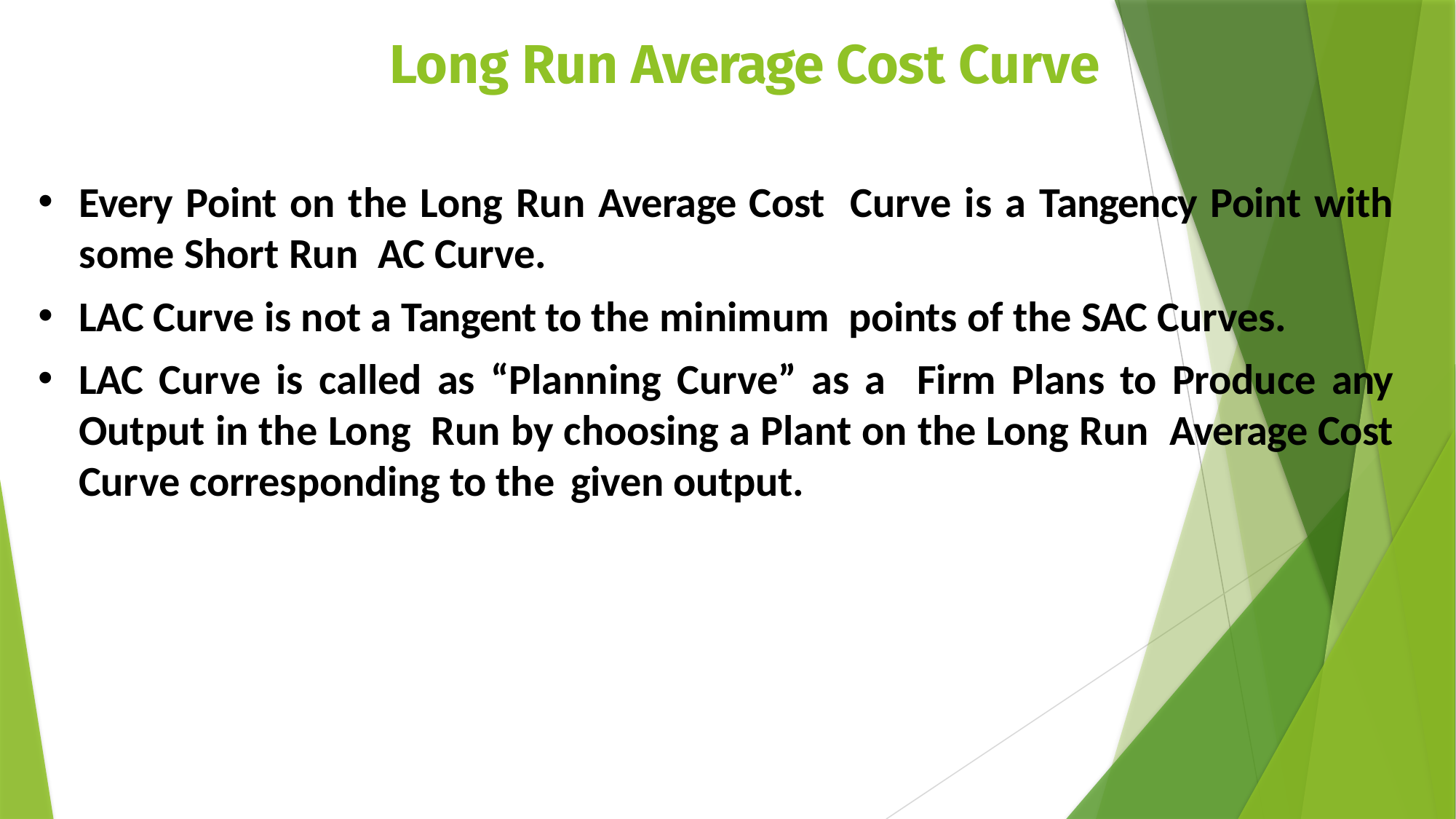

# Long Run Average Cost Curve
Every Point on the Long Run Average Cost  Curve is a Tangency Point with some Short Run  AC Curve.
LAC Curve is not a Tangent to the minimum  points of the SAC Curves.
LAC Curve is called as “Planning Curve” as a  Firm Plans to Produce any Output in the Long  Run by choosing a Plant on the Long Run  Average Cost Curve corresponding to the given output.